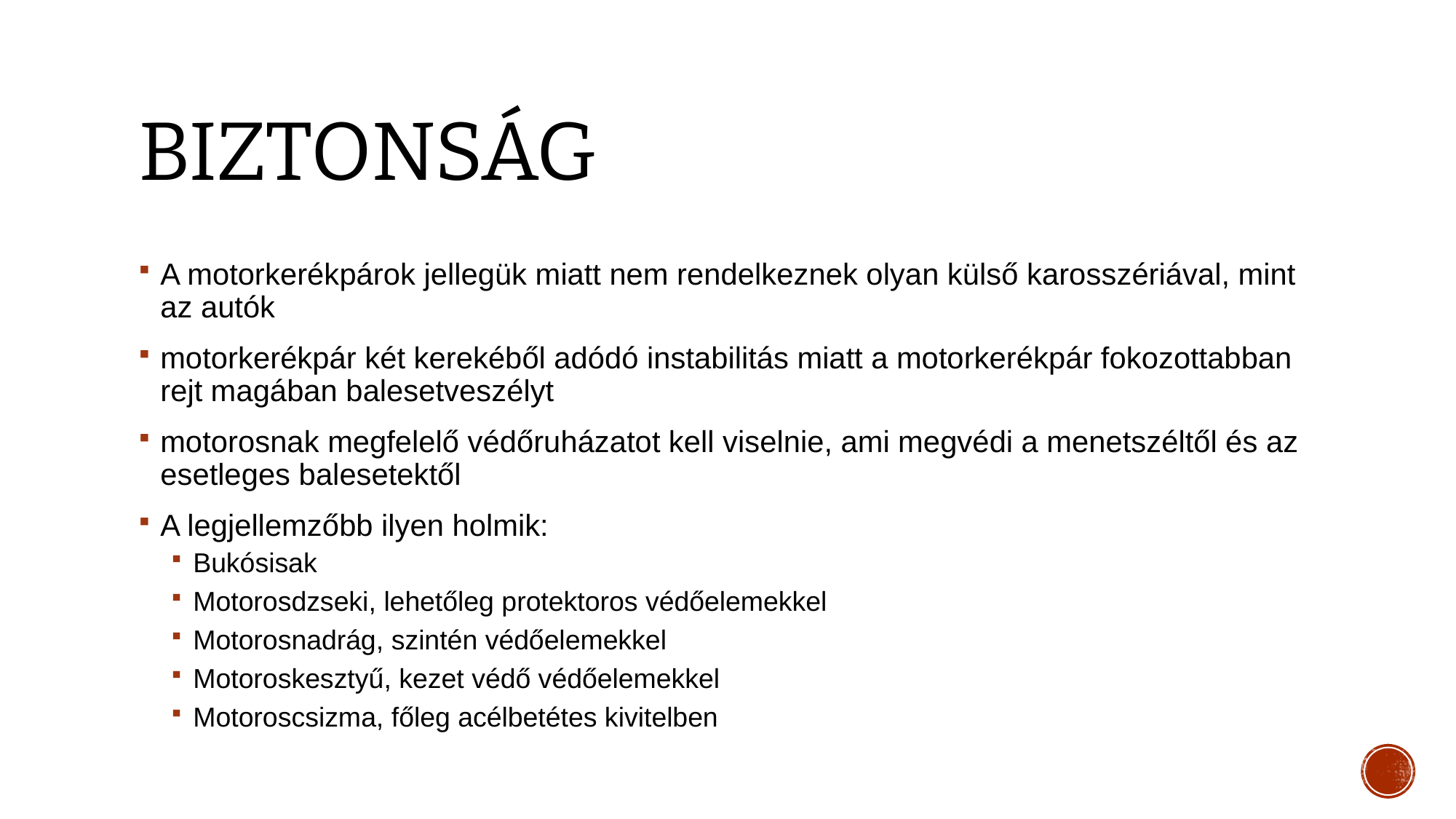

# Biztonság
A motorkerékpárok jellegük miatt nem rendelkeznek olyan külső karosszériával, mint az autók
motorkerékpár két kerekéből adódó instabilitás miatt a motorkerékpár fokozottabban rejt magában balesetveszélyt
motorosnak megfelelő védőruházatot kell viselnie, ami megvédi a menetszéltől és az esetleges balesetektől
A legjellemzőbb ilyen holmik:
Bukósisak
Motorosdzseki, lehetőleg protektoros védőelemekkel
Motorosnadrág, szintén védőelemekkel
Motoroskesztyű, kezet védő védőelemekkel
Motoroscsizma, főleg acélbetétes kivitelben